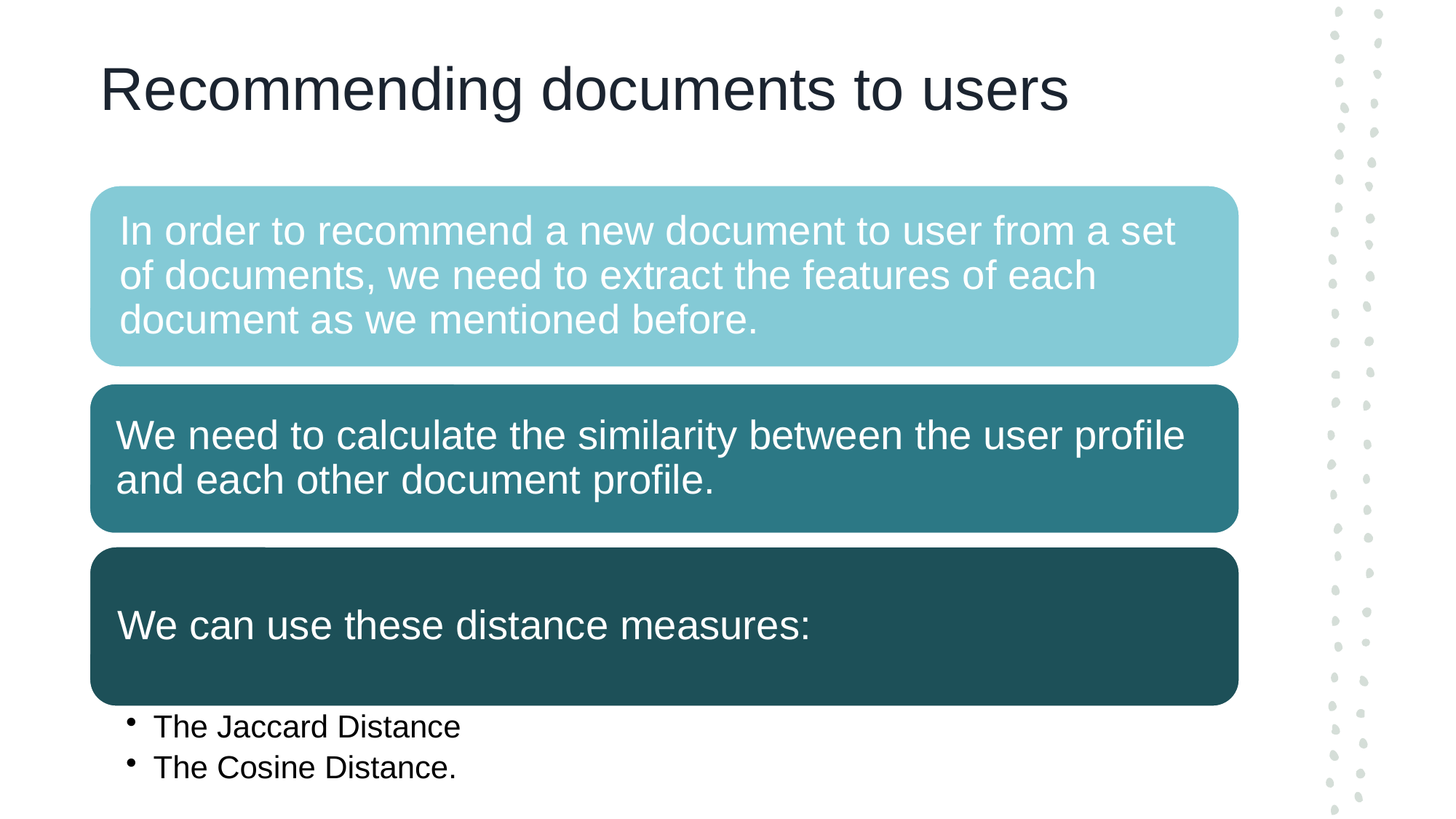

# Recommending documents to users
In order to recommend a new document to user from a set of documents, we need to extract the features of each document as we mentioned before.
We need to calculate the similarity between the user profile and each other document profile.
We can use these distance measures:
The Jaccard Distance
The Cosine Distance.